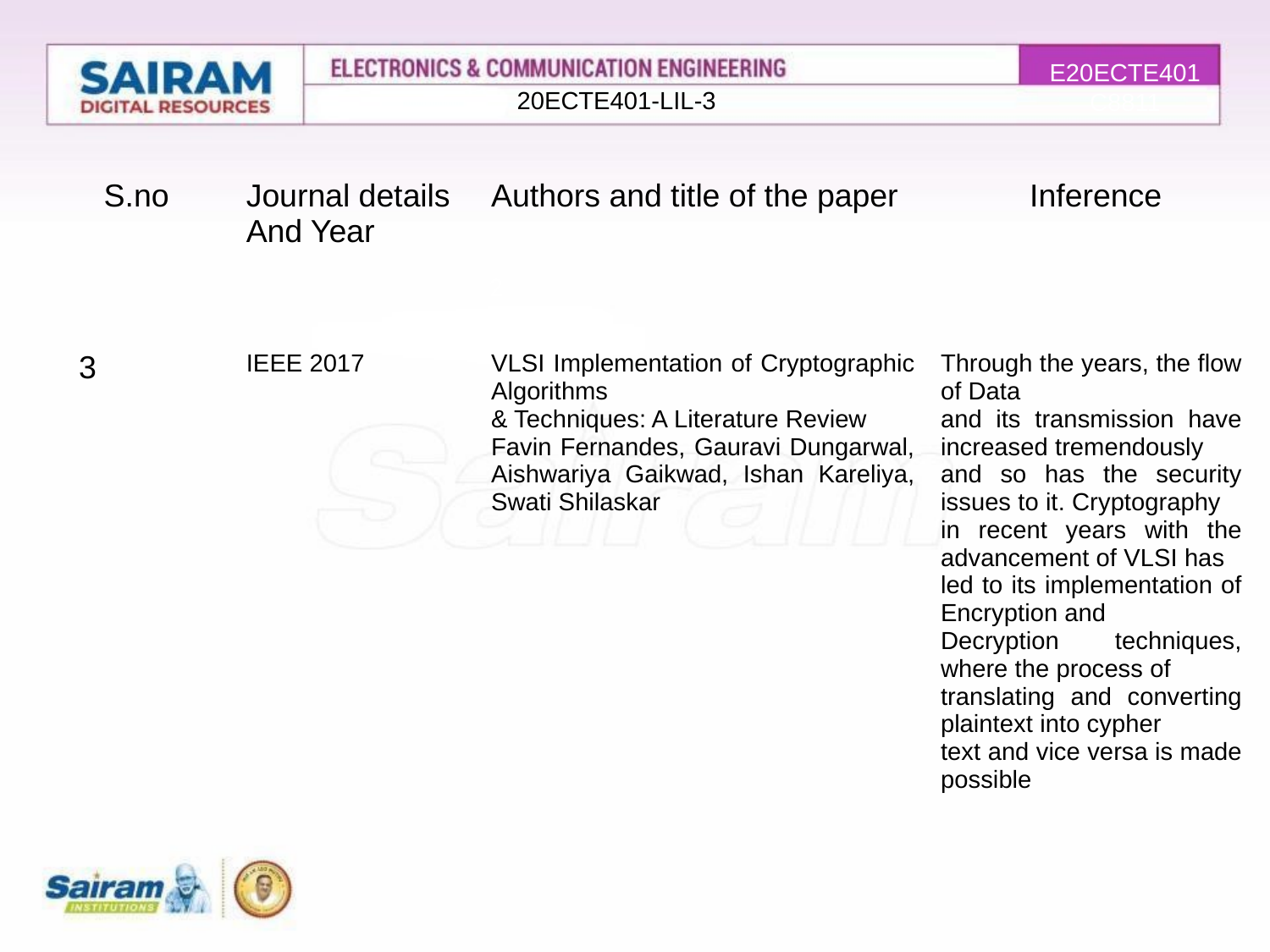

E20ECTE401
C8811
20ECTE401-LIL-3
| S.no | Journal details And Year | Authors and title of the paper | Inference |
| --- | --- | --- | --- |
| 3 | IEEE 2017 | VLSI Implementation of Cryptographic Algorithms & Techniques: A Literature Review Favin Fernandes, Gauravi Dungarwal, Aishwariya Gaikwad, Ishan Kareliya, Swati Shilaskar | Through the years, the flow of Data and its transmission have increased tremendously and so has the security issues to it. Cryptography in recent years with the advancement of VLSI has led to its implementation of Encryption and Decryption techniques, where the process of translating and converting plaintext into cypher text and vice versa is made possible |
2